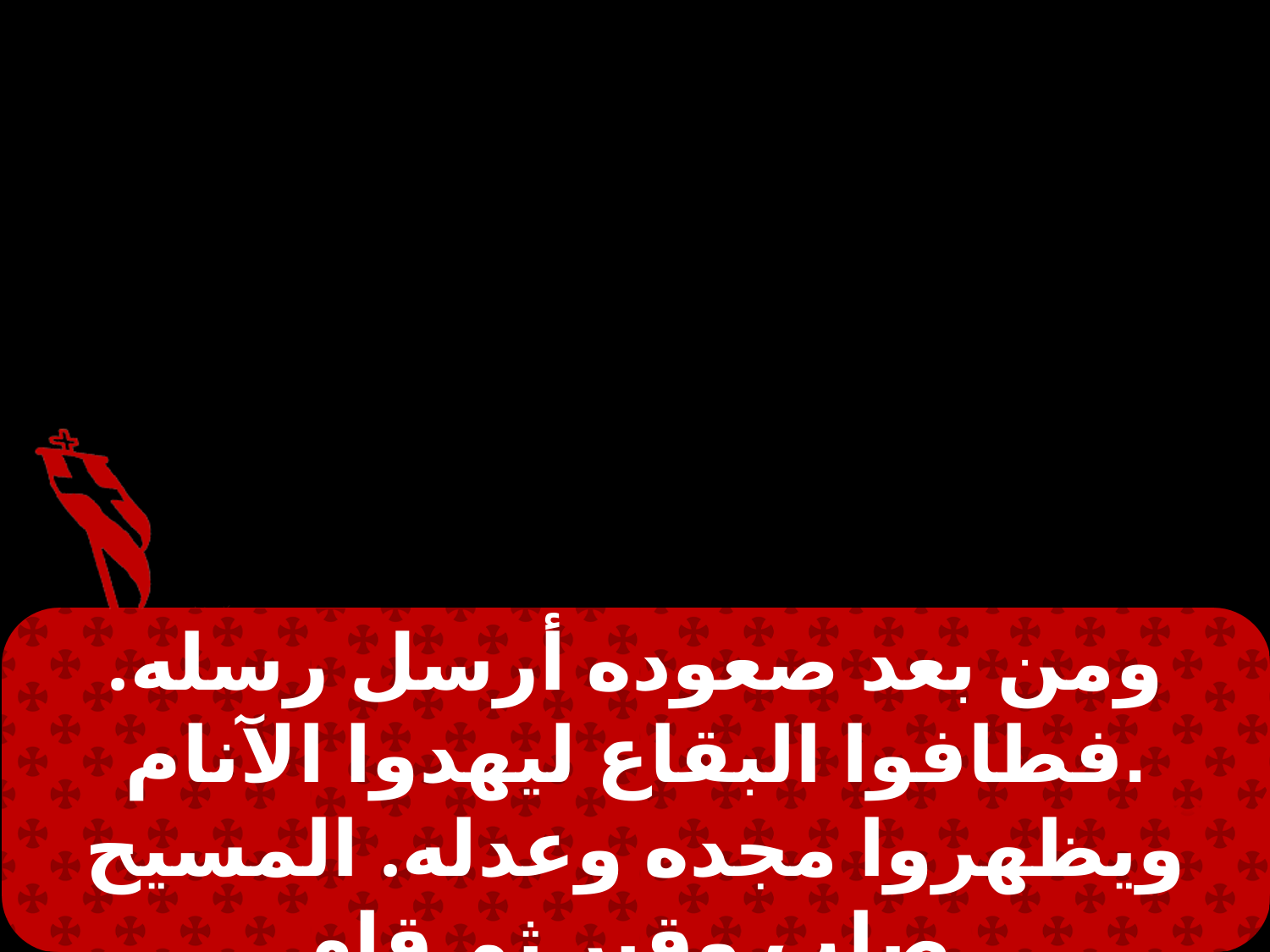

ومن بعد صعوده أرسل رسله. فطافوا البقاع ليهدوا الآنام.
ويظهروا مجده وعدله. المسيح صلب وقبر ثم قام.